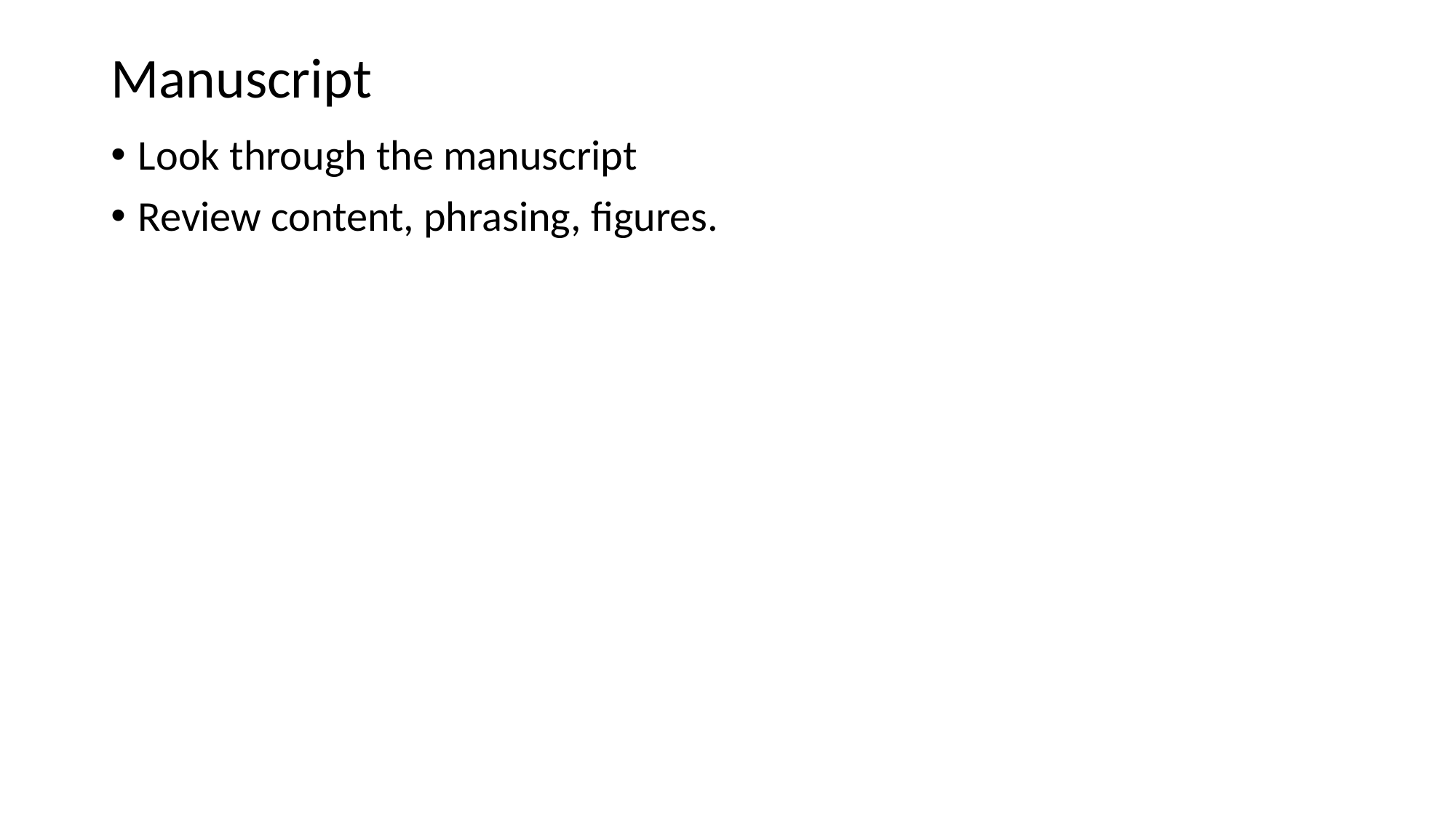

Manuscript
Look through the manuscript
Review content, phrasing, figures.